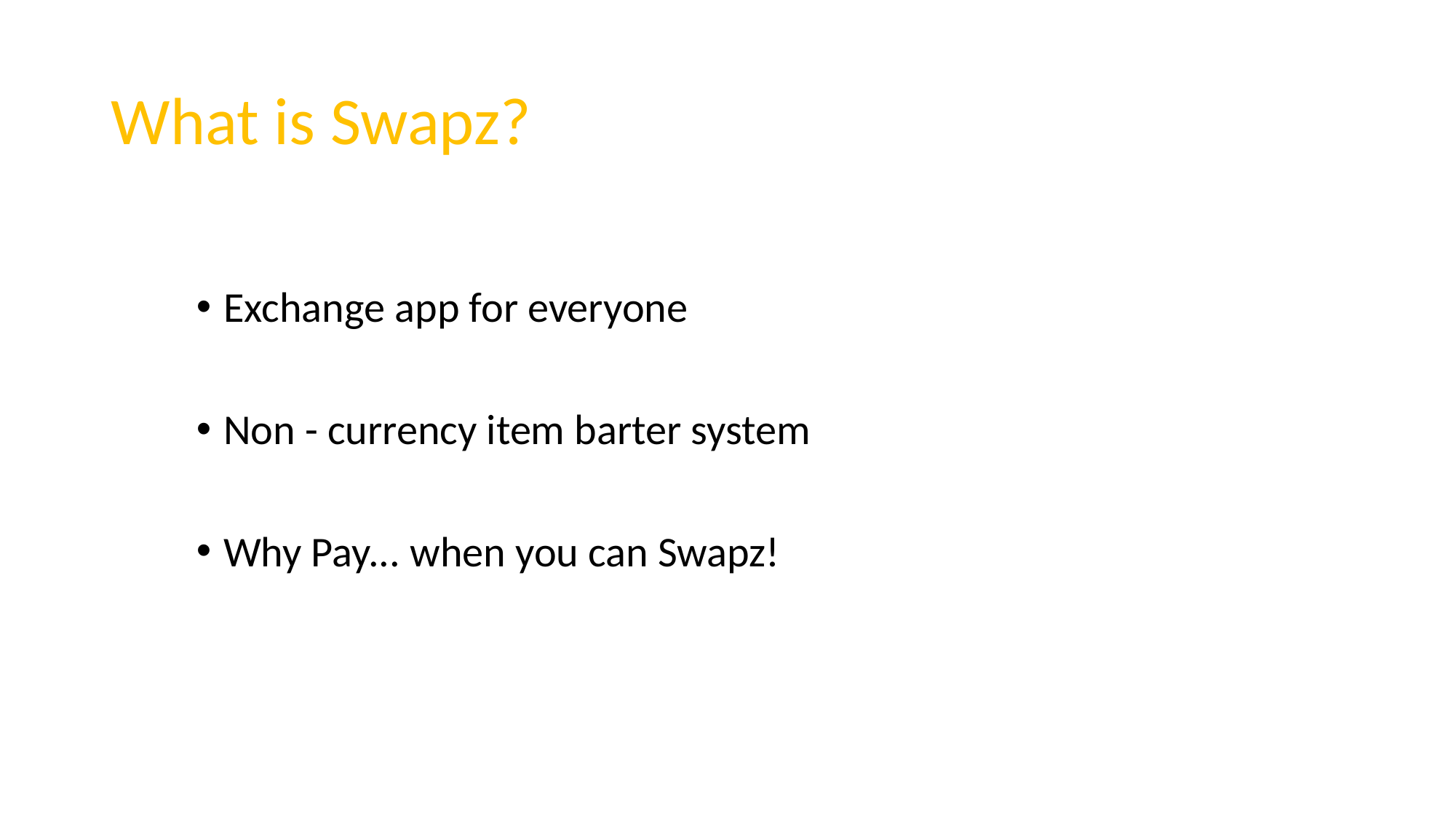

# What is Swapz?

Exchange app for everyone

Non - currency item barter system

Why Pay... when you can Swapz!